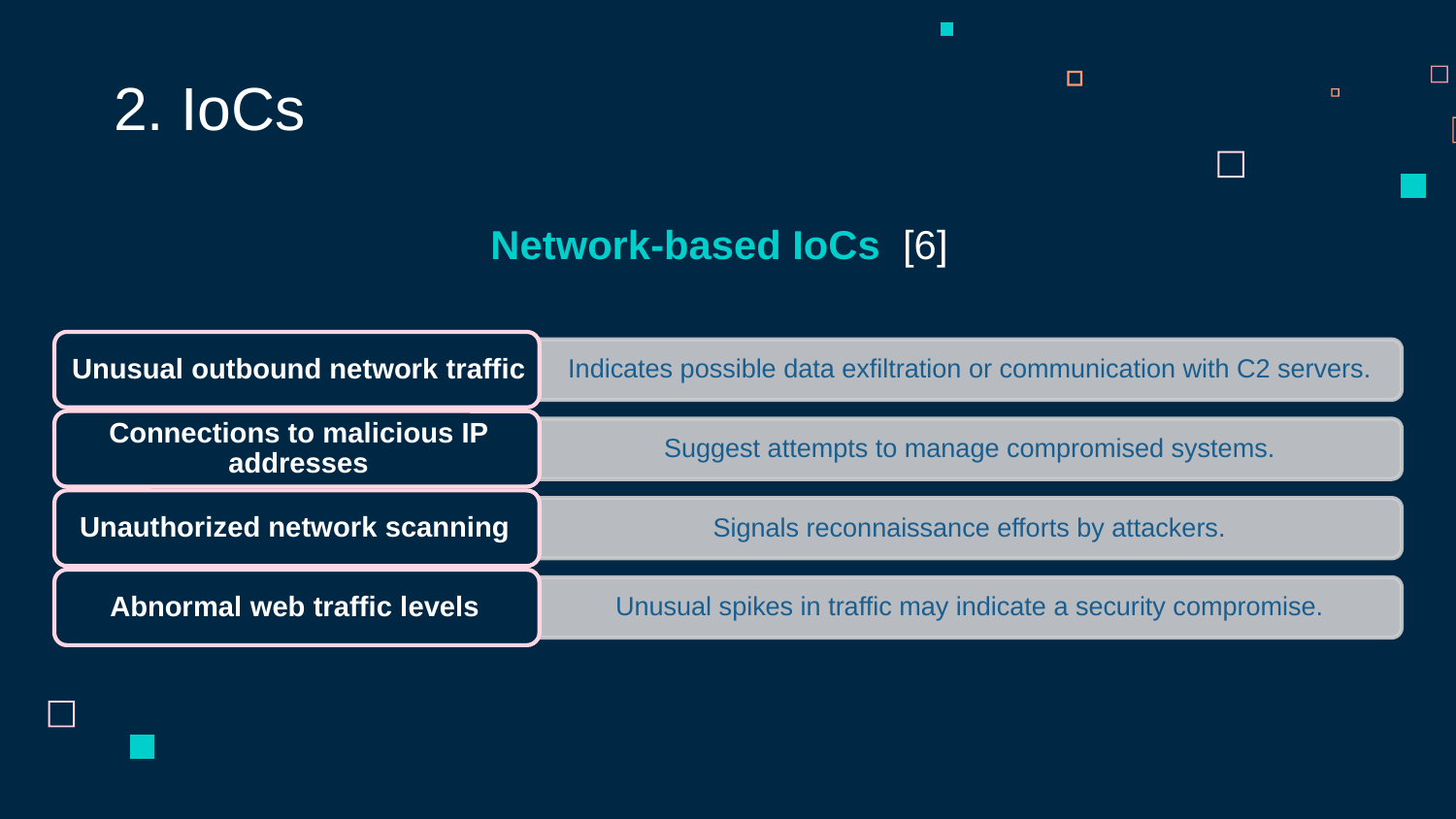

2. IoCs
Network-based IoCs  [6]
Indicates possible data exfiltration or communication with C2 servers.
Unusual outbound network traffic
Suggest attempts to manage compromised systems.
Connections to malicious IP addresses
Signals reconnaissance efforts by attackers.
Unauthorized network scanning
Unusual spikes in traffic may indicate a security compromise.
Abnormal web traffic levels